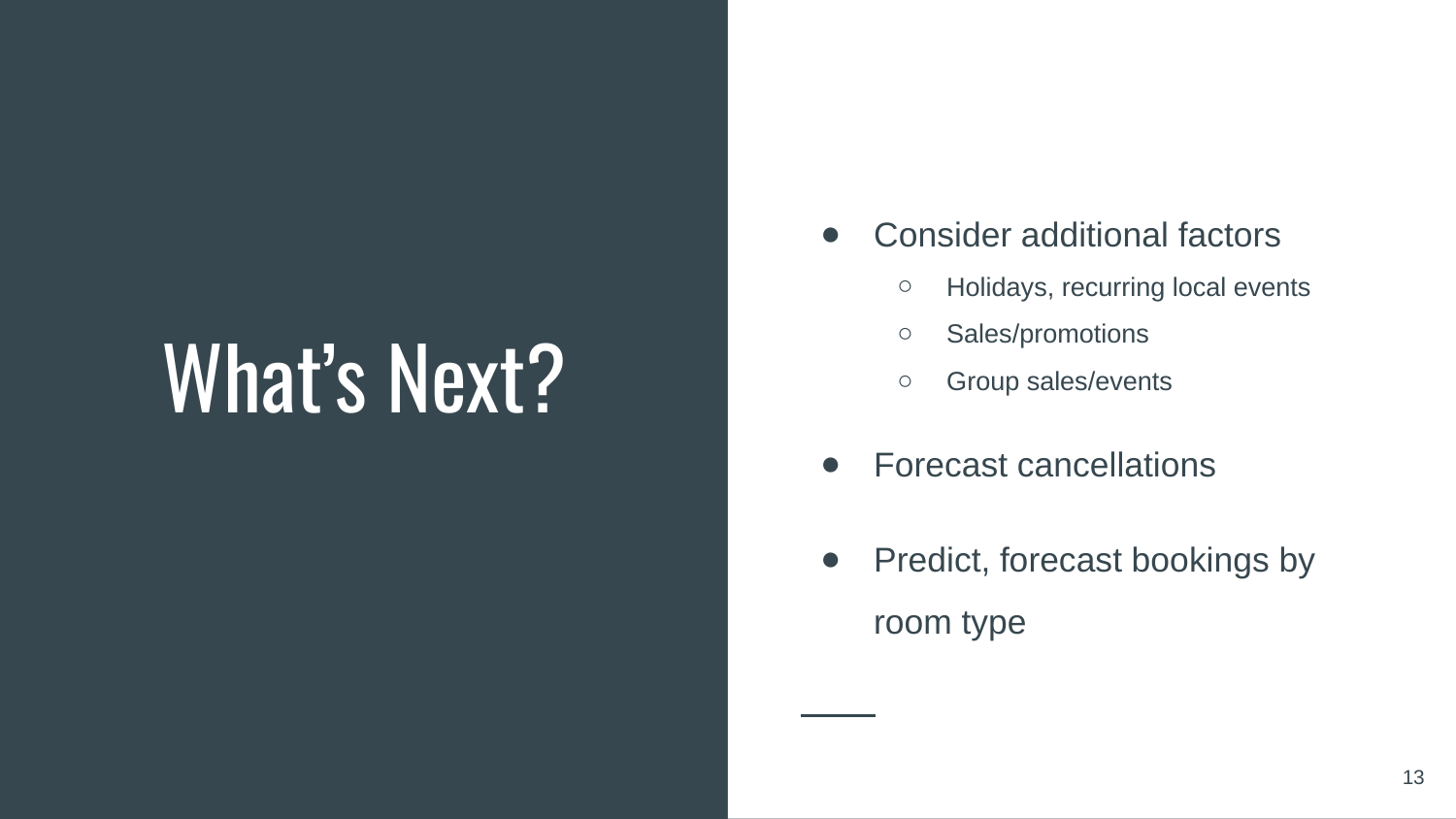

# What’s Next?
Consider additional factors
Holidays, recurring local events
Sales/promotions
Group sales/events
Forecast cancellations

Predict, forecast bookings by room type
13